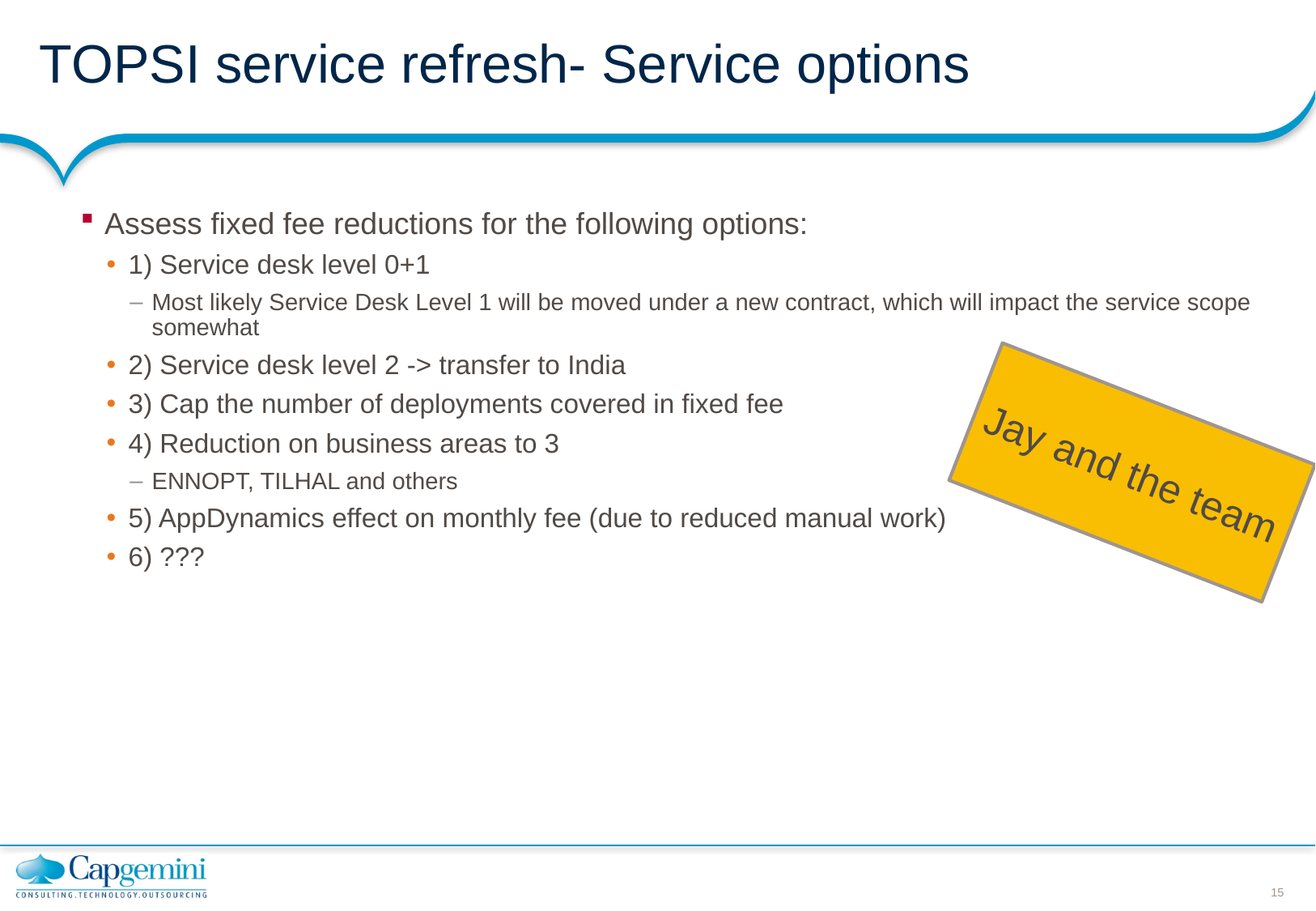

# TOPSI service refresh- Service options
Assess fixed fee reductions for the following options:
1) Service desk level 0+1
Most likely Service Desk Level 1 will be moved under a new contract, which will impact the service scope somewhat
2) Service desk level 2 -> transfer to India
3) Cap the number of deployments covered in fixed fee
4) Reduction on business areas to 3
ENNOPT, TILHAL and others
5) AppDynamics effect on monthly fee (due to reduced manual work)
6) ???

Jay and the team